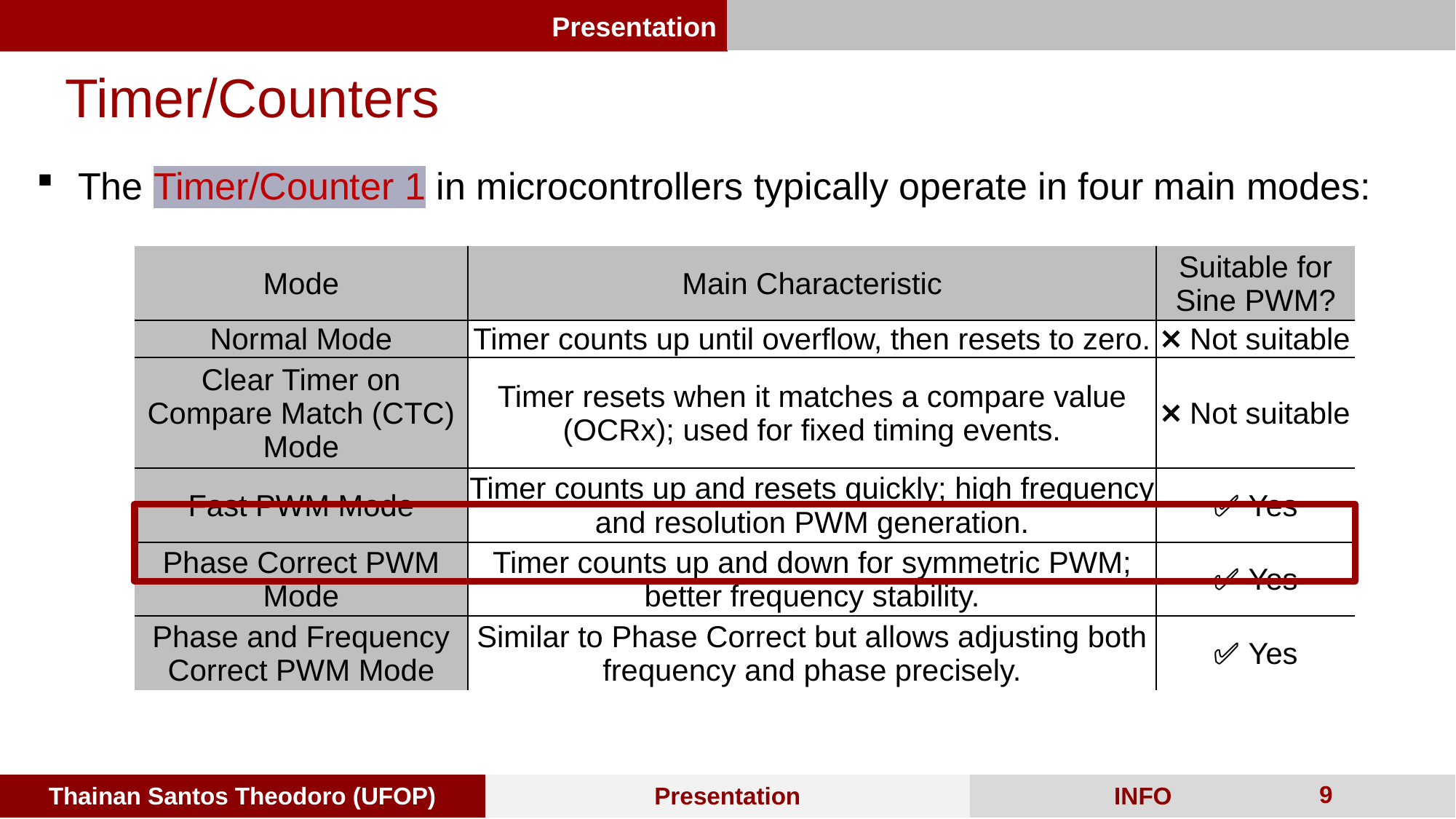

Timer/Counters
The Timer/Counter 1 in microcontrollers typically operate in four main modes:
| Mode | Main Characteristic | Suitable for Sine PWM? |
| --- | --- | --- |
| Normal Mode | Timer counts up until overflow, then resets to zero. | ❌ Not suitable |
| Clear Timer on Compare Match (CTC) Mode | Timer resets when it matches a compare value (OCRx); used for fixed timing events. | ❌ Not suitable |
| Fast PWM Mode | Timer counts up and resets quickly; high frequency and resolution PWM generation. | ✅ Yes |
| Phase Correct PWM Mode | Timer counts up and down for symmetric PWM; better frequency stability. | ✅ Yes |
| Phase and Frequency Correct PWM Mode | Similar to Phase Correct but allows adjusting both frequency and phase precisely. | ✅ Yes |